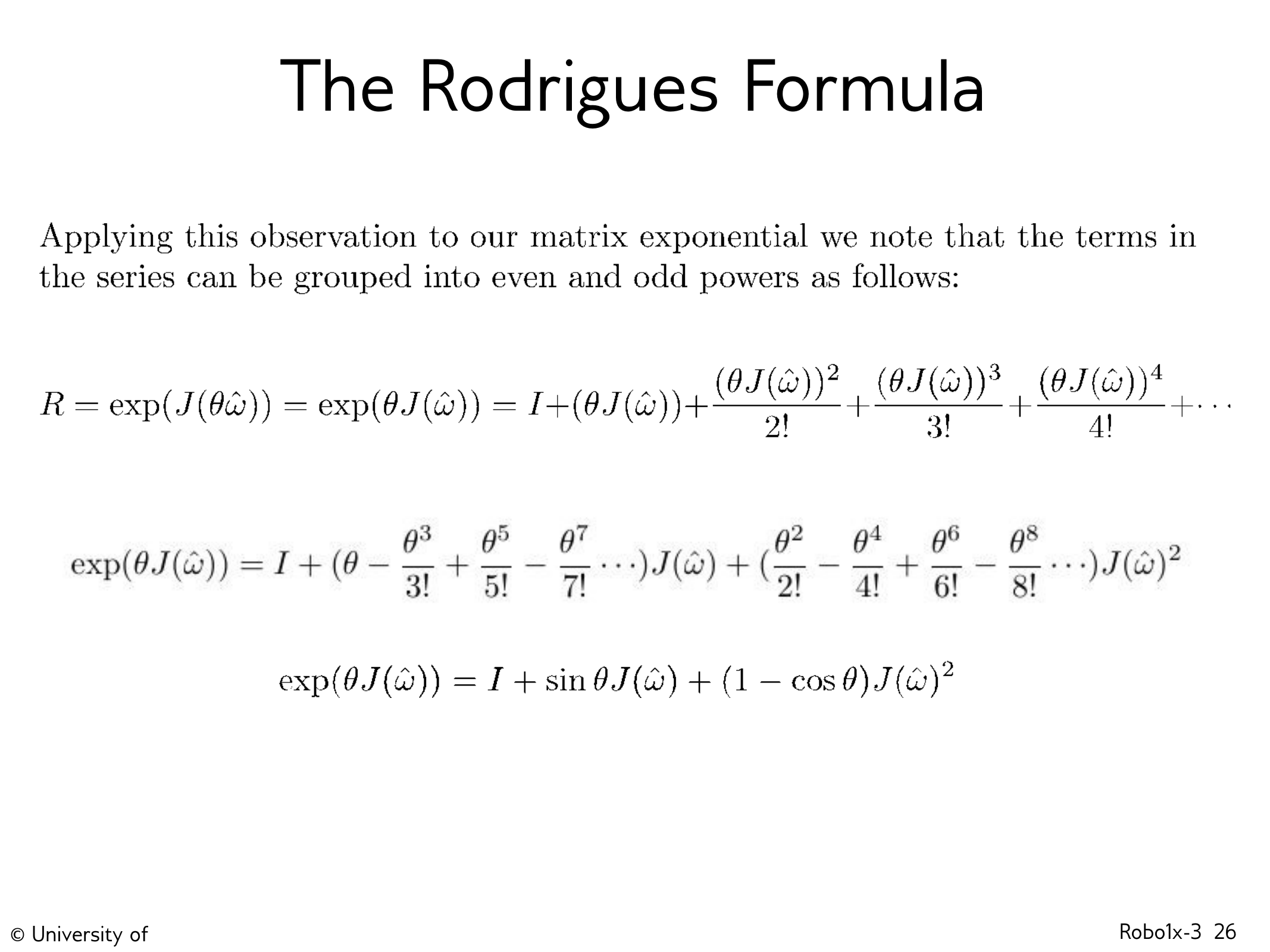

# The Rodrigues Formula

Robo1x-3 26
© University of Pennsylvania